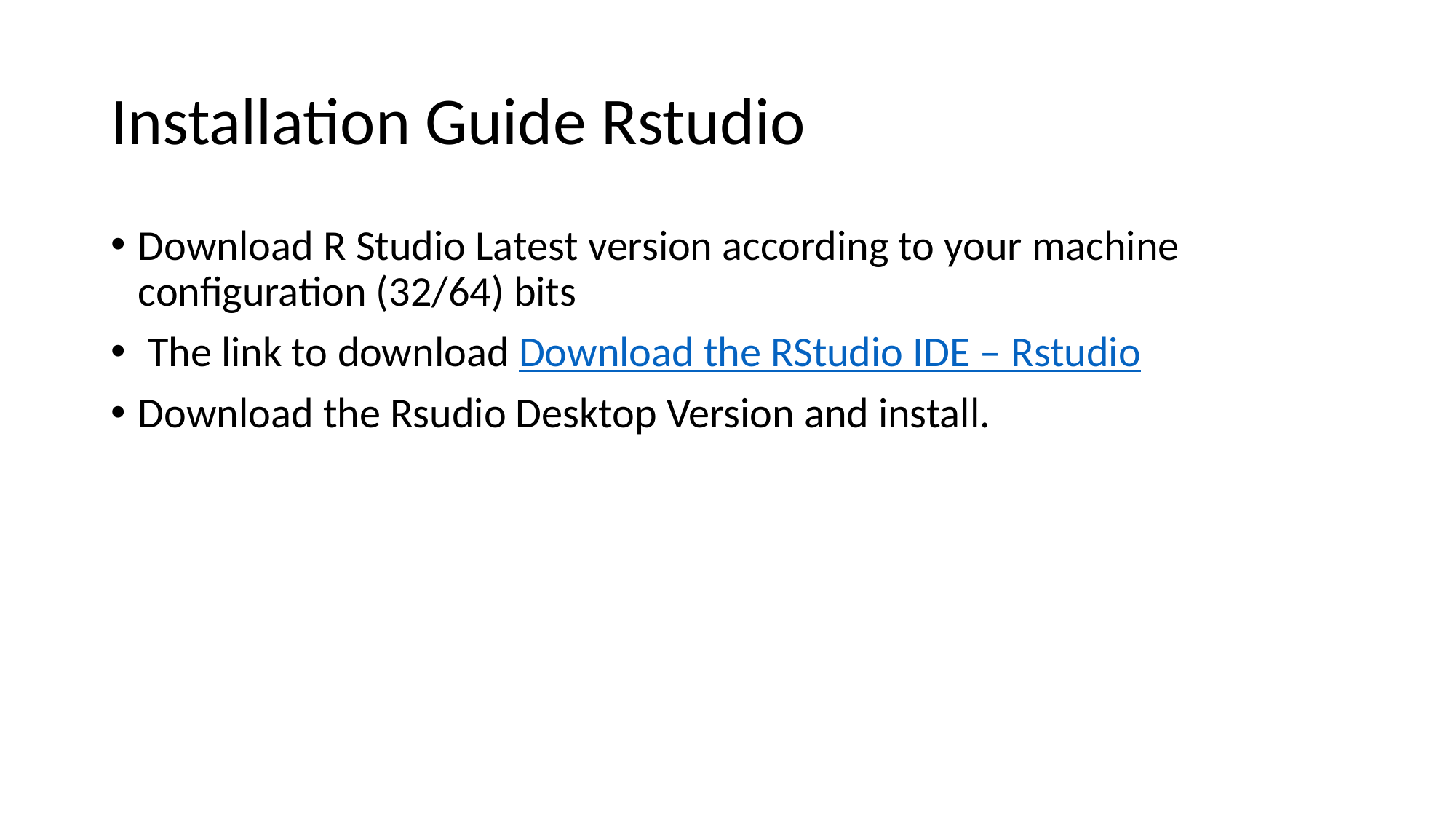

# Installation Guide Rstudio
Download R Studio Latest version according to your machine configuration (32/64) bits
 The link to download Download the RStudio IDE – Rstudio
Download the Rsudio Desktop Version and install.